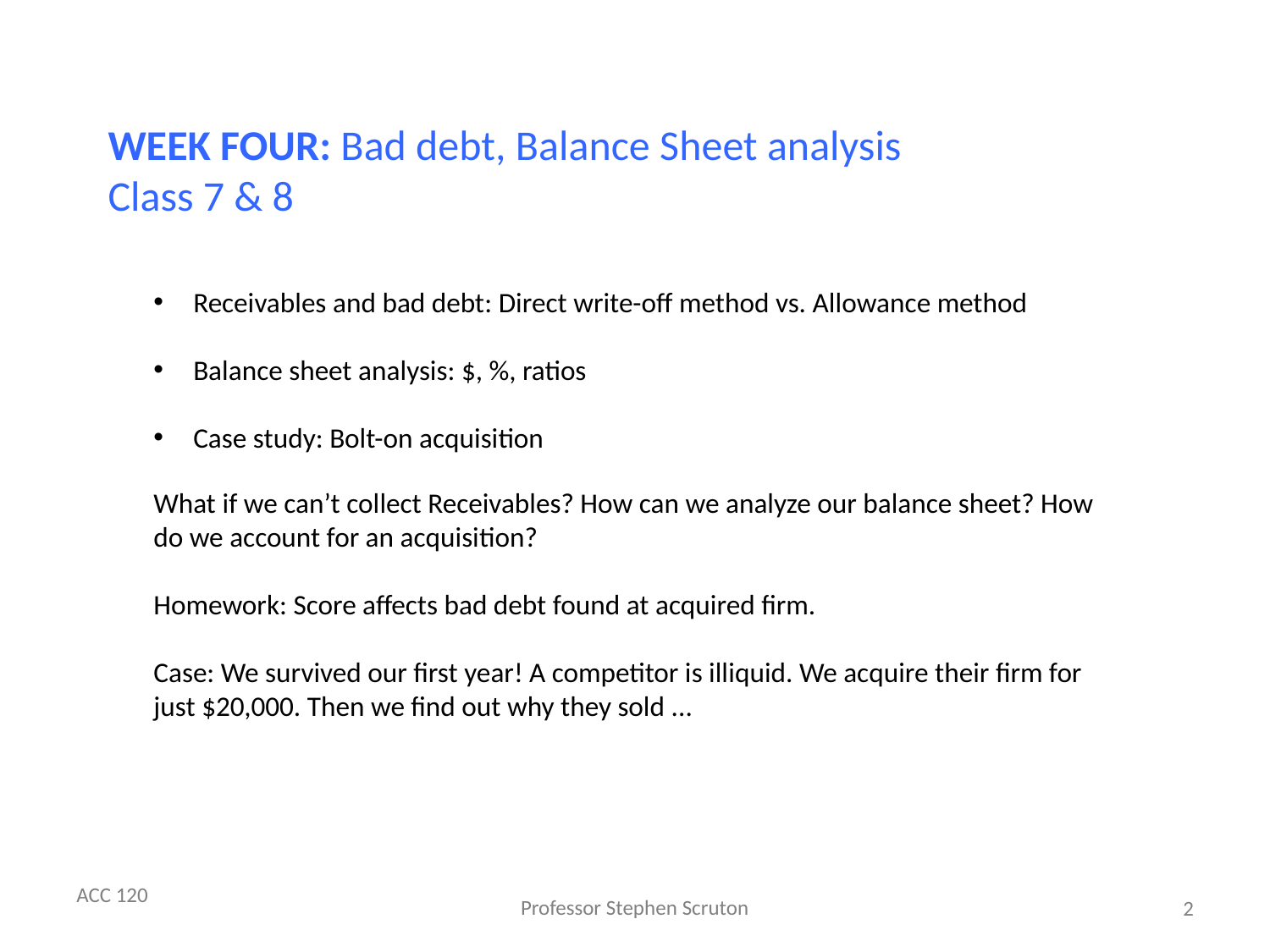

# WEEK FOUR: Bad debt, Balance Sheet analysis Class 7 & 8
Receivables and bad debt: Direct write-off method vs. Allowance method
Balance sheet analysis: $, %, ratios
Case study: Bolt-on acquisition
What if we can’t collect Receivables? How can we analyze our balance sheet? How do we account for an acquisition?

Homework: Score affects bad debt found at acquired firm.

Case: We survived our first year! A competitor is illiquid. We acquire their firm for just $20,000. Then we find out why they sold ...
2